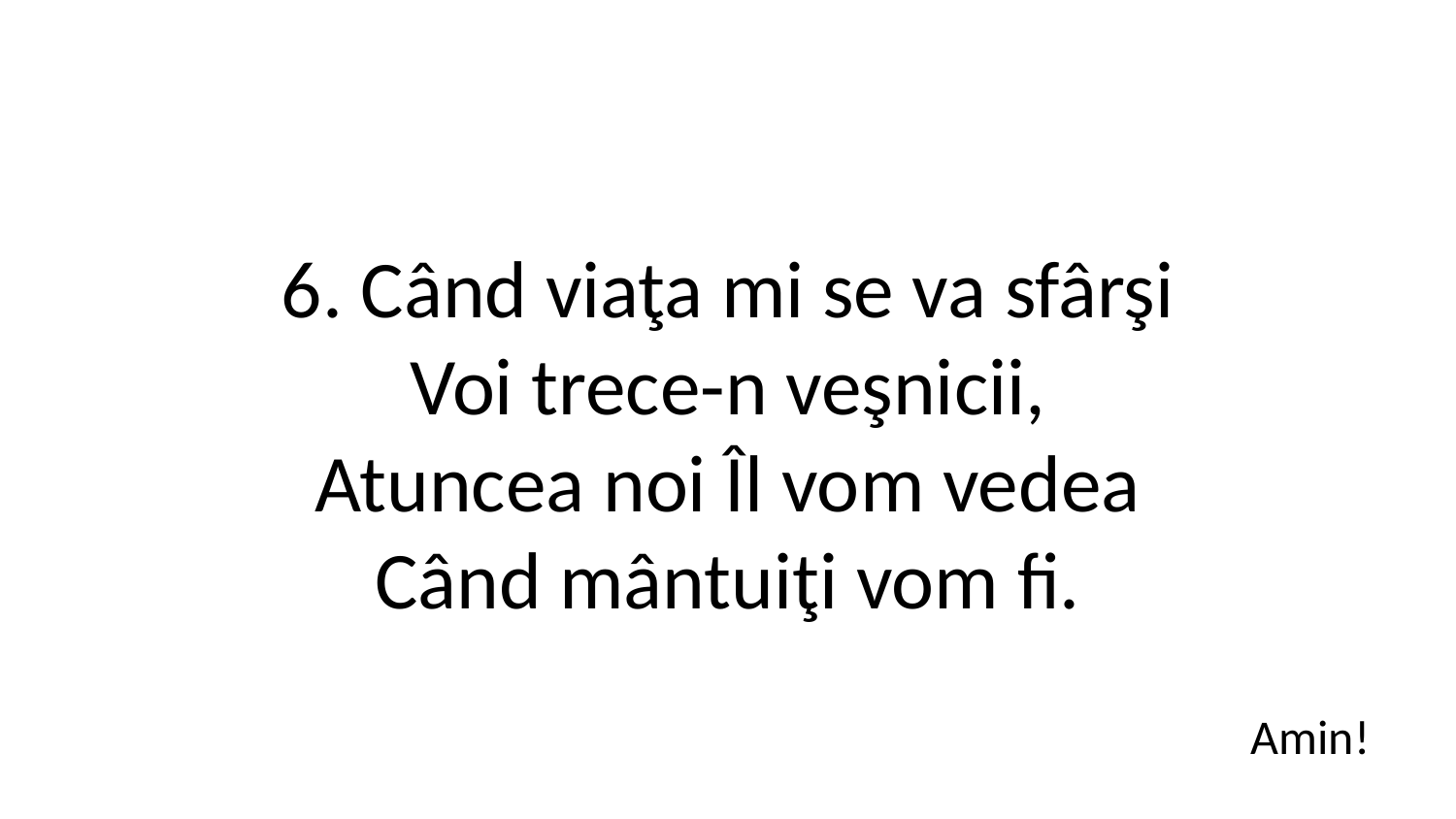

6. Când viaţa mi se va sfârşi
Voi trece-n veşnicii,
Atuncea noi Îl vom vedea
Când mântuiţi vom fi.

Amin!